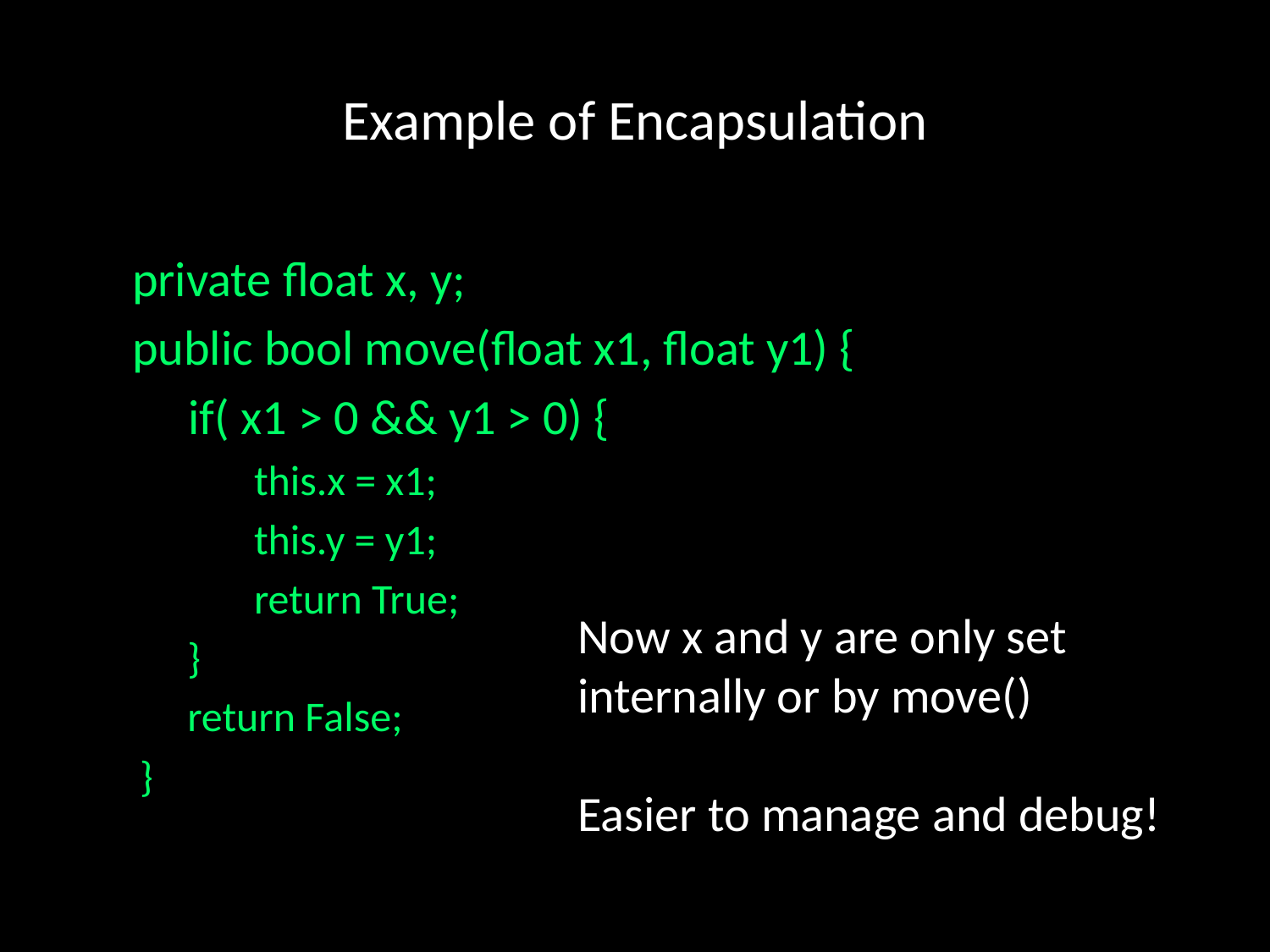

# Example of Encapsulation

     private float x, y;
     public bool move(float x1, float y1) {
          if( x1 > 0 && y1 > 0) {
            this.x = x1;
            this.y = y1;
            return True;
     }
     return False;
}

Now x and y are only set internally or by move()

Easier to manage and debug!